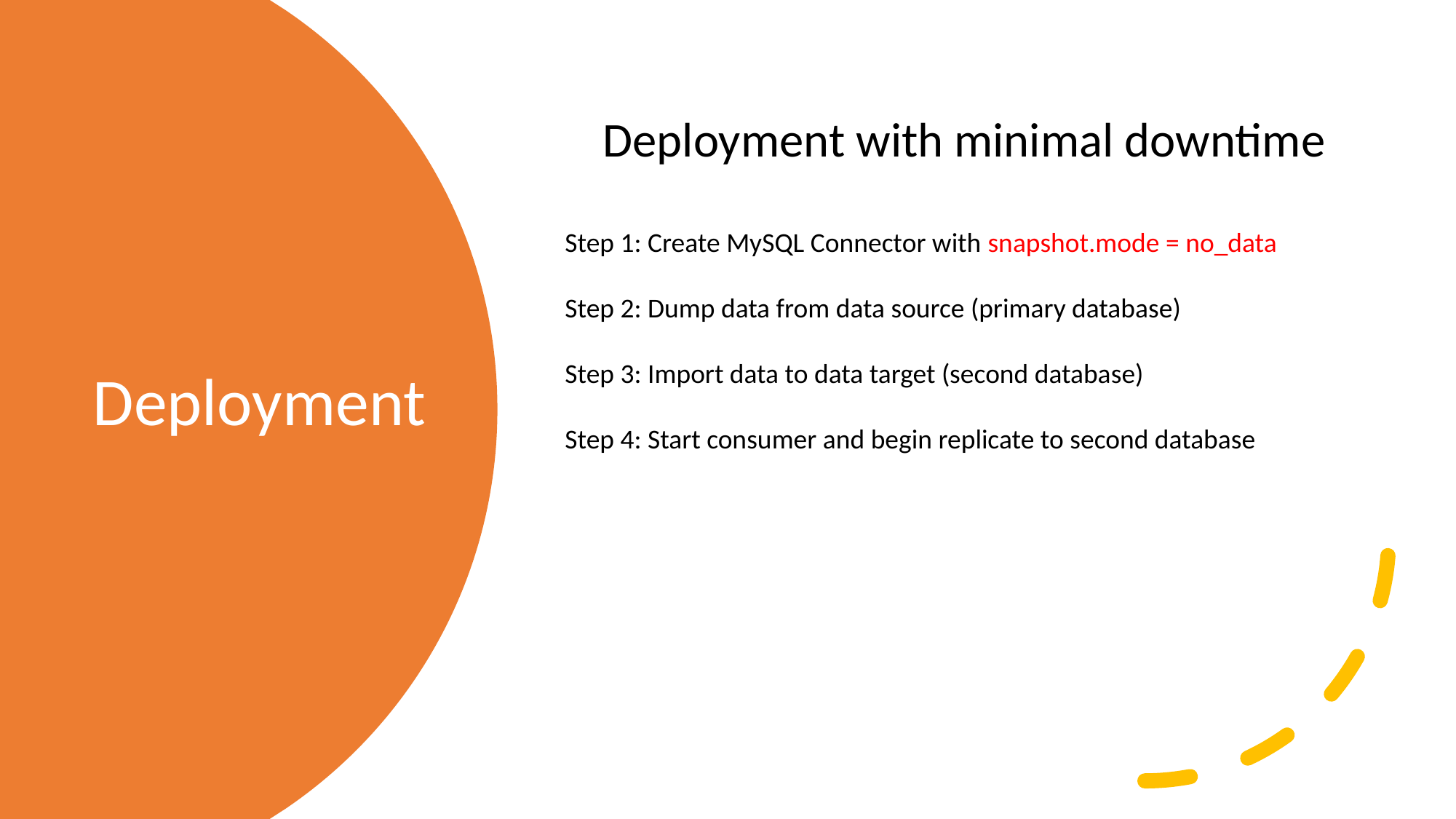

Deployment with minimal downtime
# Deployment
Step 1: Create MySQL Connector with snapshot.mode = no_data

Step 2: Dump data from data source (primary database)

Step 3: Import data to data target (second database)

Step 4: Start consumer and begin replicate to second database